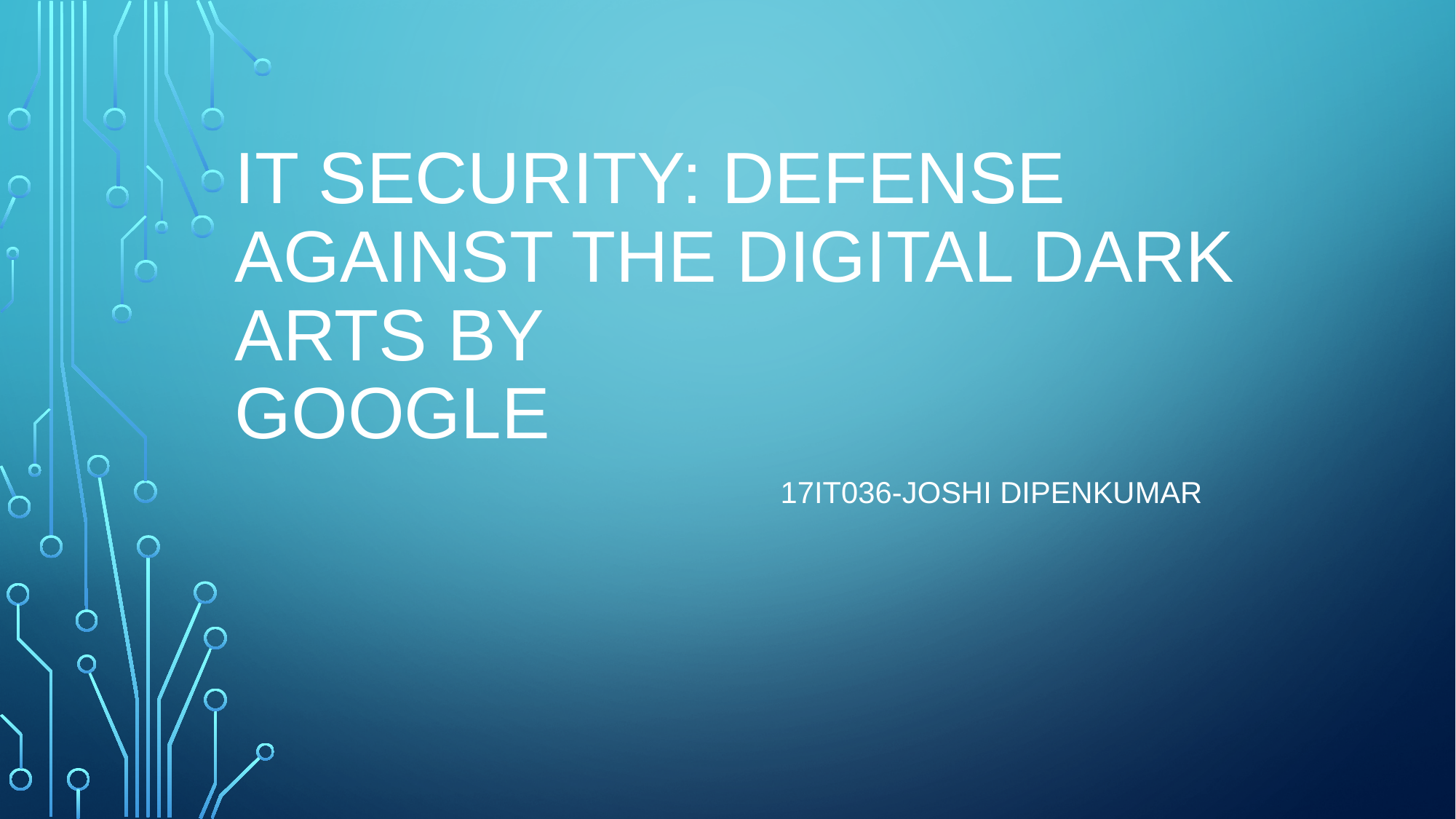

# IT Security: Defense against the digital dark arts by Google
					17IT036-Joshi Dipenkumar